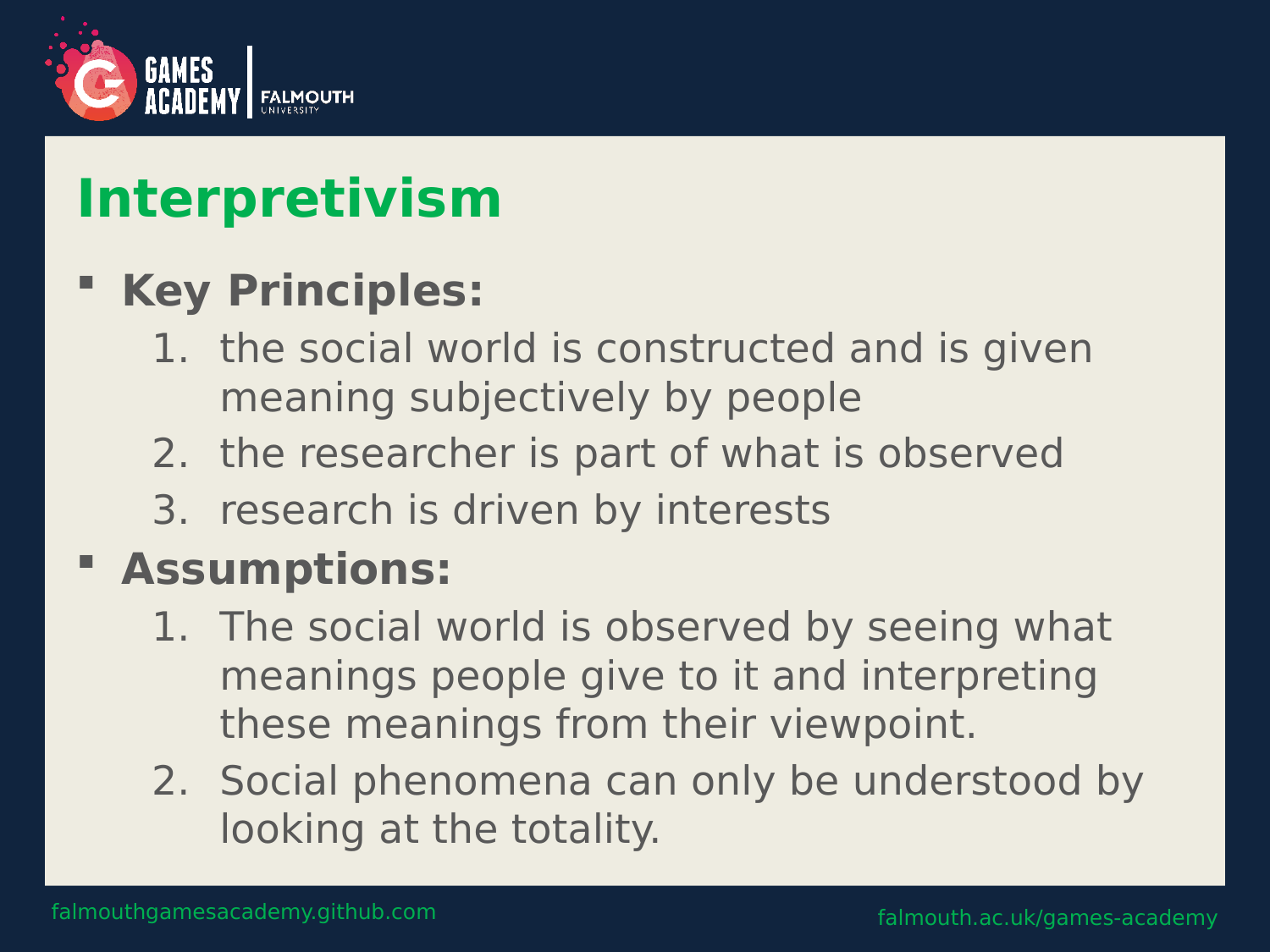

# Interpretivism
Key Principles:
the social world is constructed and is given meaning subjectively by people
the researcher is part of what is observed
research is driven by interests
Assumptions:
The social world is observed by seeing what meanings people give to it and interpreting these meanings from their viewpoint.
Social phenomena can only be understood by looking at the totality.